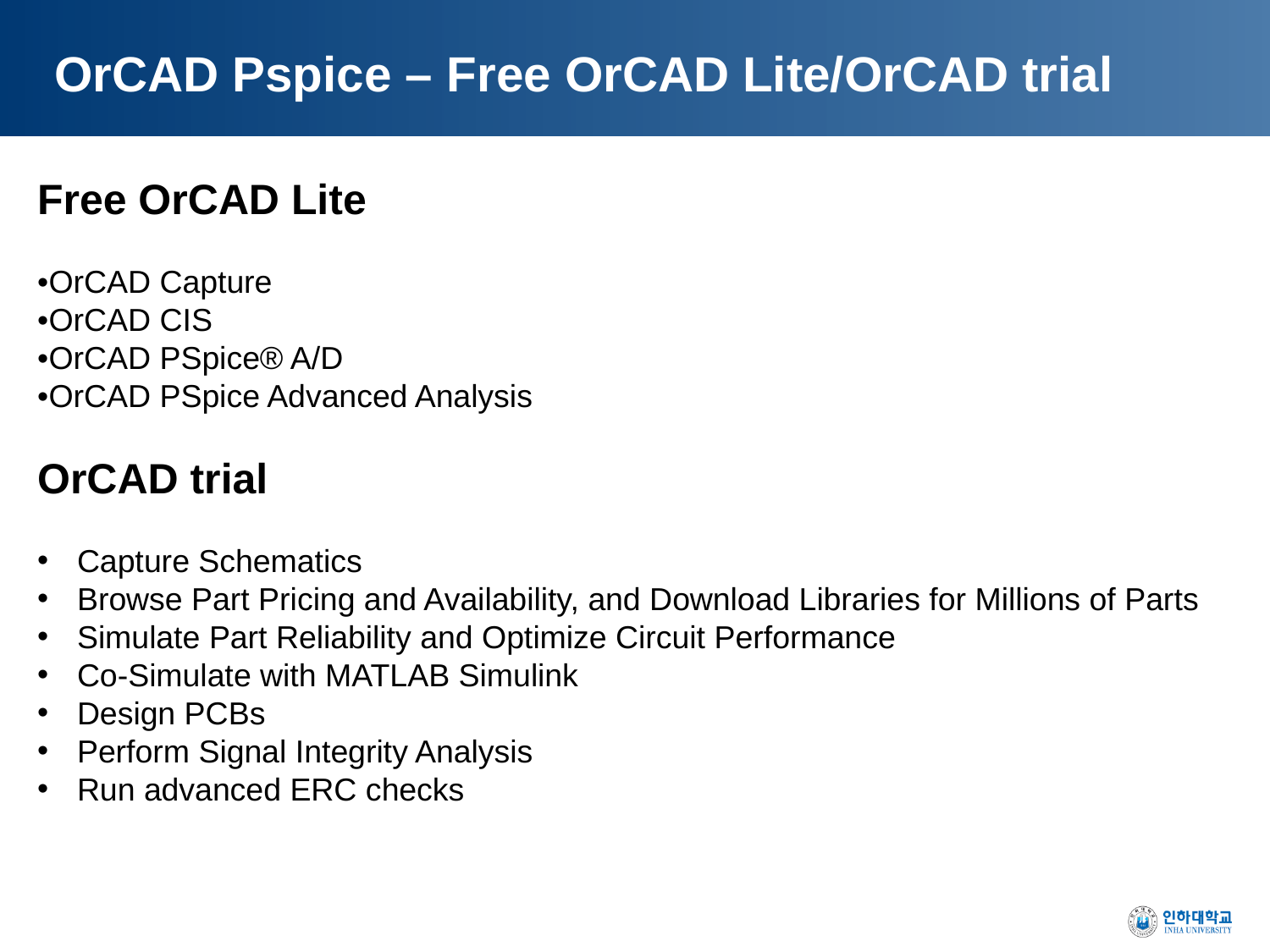

# OrCAD Pspice – Free OrCAD Lite/OrCAD trial
Free OrCAD Lite

•OrCAD Capture
•OrCAD CIS
•OrCAD PSpice® A/D
•OrCAD PSpice Advanced Analysis

OrCAD trial

Capture Schematics
Browse Part Pricing and Availability, and Download Libraries for Millions of Parts
Simulate Part Reliability and Optimize Circuit Performance
Co-Simulate with MATLAB Simulink
Design PCBs
Perform Signal Integrity Analysis
Run advanced ERC checks